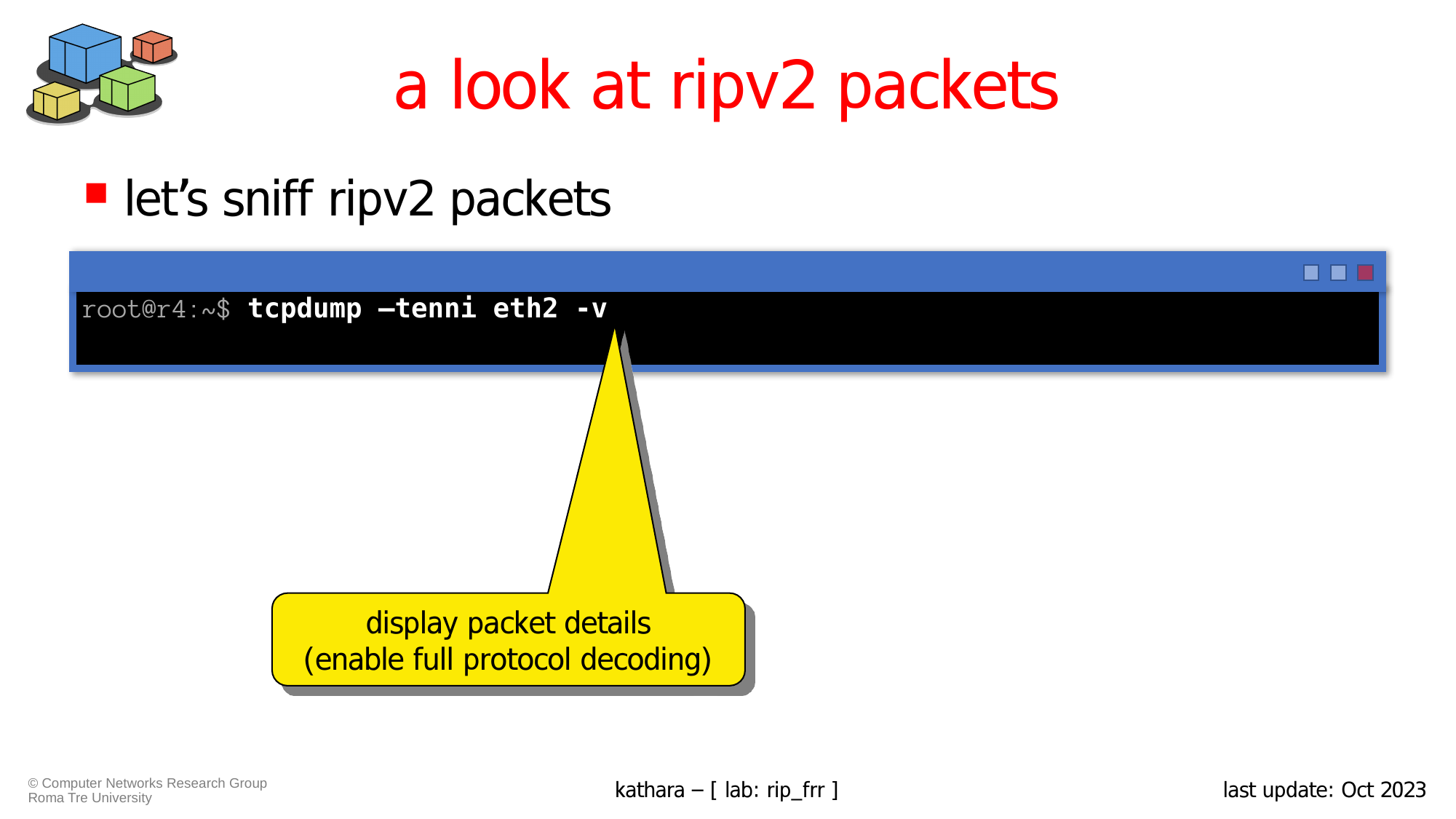

# a look at ripv2 packets
let’s sniff ripv2 packets

root@r4:~$ tcpdump –tenni eth2 -v

display packet details
(enable full protocol decoding)
kathara – [ lab: rip_frr ]
last update: Oct 2023